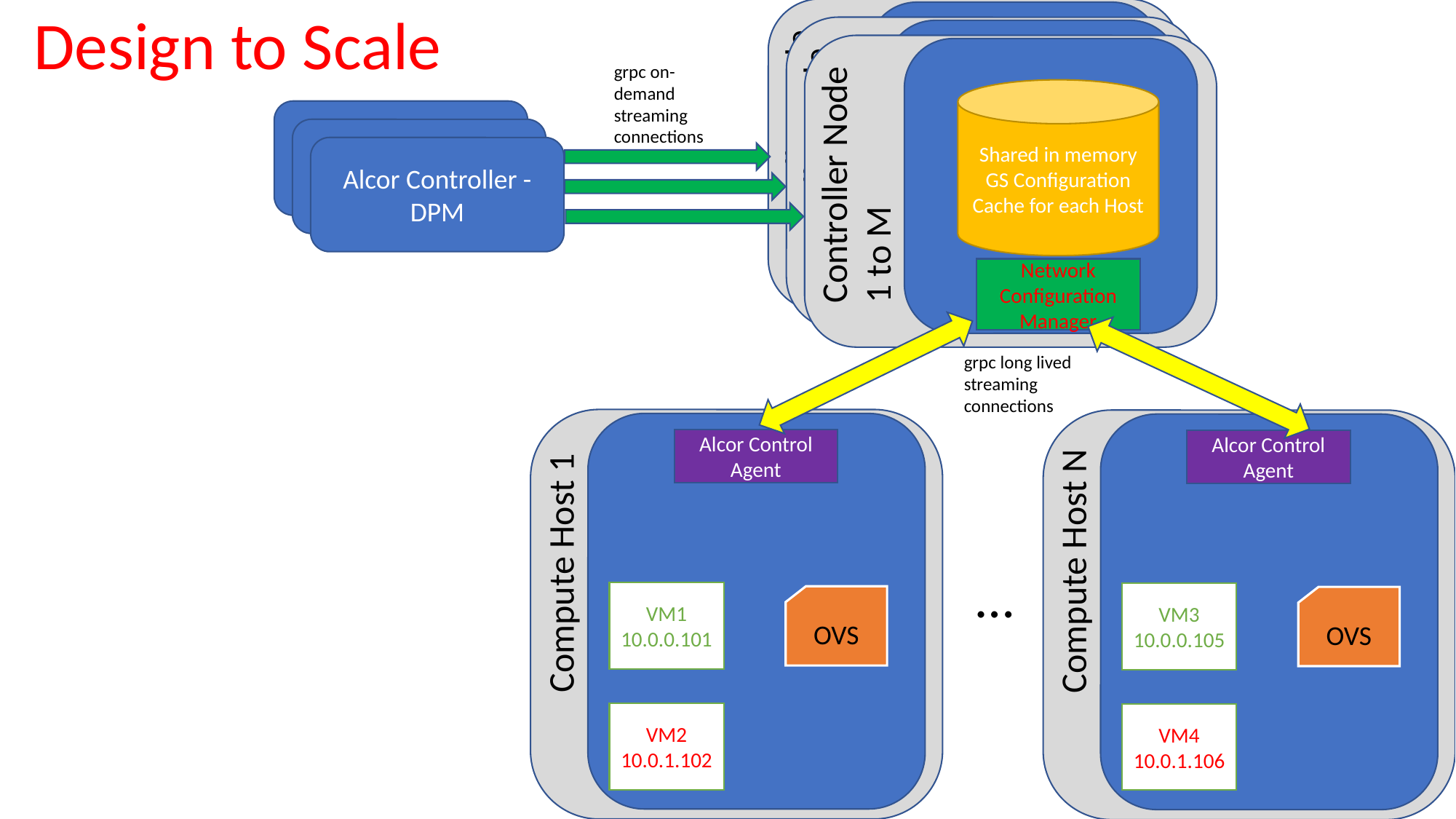

# Design to Scale

In Memory GS Message Cache for each Host
grpc on-demand streaming connections
In Memory GS Message Cache for each Host
Shared in memory GS Configuration Cache for each Host
Controller Node 1 to M
Alcor Controller - DPM
Controller Node 1 to M
Alcor Controller - DPM
Controller Node 1 to M
Alcor Controller - DPM

Alcor Group Agent
Alcor Group Agent

Network Configuration Manager
grpc long lived streaming connections

Alcor Control Agent
Alcor Control Agent
Compute Host 1
Compute Host N
…
VM1
10.0.0.101
VM3
10.0.0.105
OVS
OVS
VM2
10.0.1.102
VM4
10.0.1.106